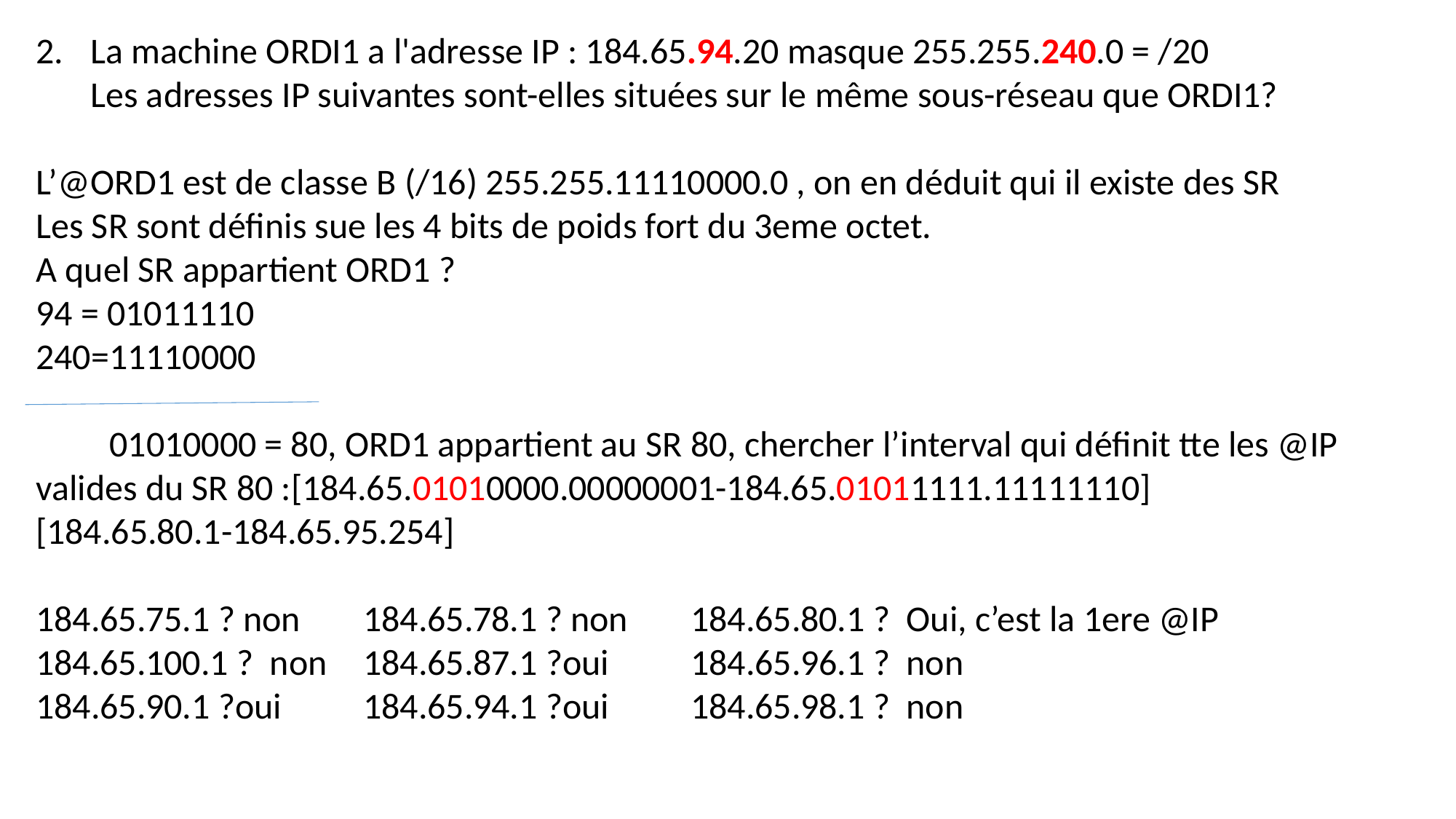

La machine ORDI1 a l'adresse IP : 184.65.94.20 masque 255.255.240.0 = /20
Les adresses IP suivantes sont-elles situées sur le même sous-réseau que ORDI1?

L’@ORD1 est de classe B (/16) 255.255.11110000.0 , on en déduit qui il existe des SR
Les SR sont définis sue les 4 bits de poids fort du 3eme octet.
A quel SR appartient ORD1 ?
94 = 01011110
240=11110000

         01010000 = 80, ORD1 appartient au SR 80, chercher l’interval qui définit tte les @IP valides du SR 80 :[184.65.01010000.00000001-184.65.01011111.11111110]
[184.65.80.1-184.65.95.254]

184.65.75.1 ? non  	184.65.78.1 ? non	184.65.80.1 ?  Oui, c’est la 1ere @IP
184.65.100.1 ?  non	184.65.87.1 ?oui 	184.65.96.1 ?  non
184.65.90.1 ?oui  	184.65.94.1 ?oui  	184.65.98.1 ?  non